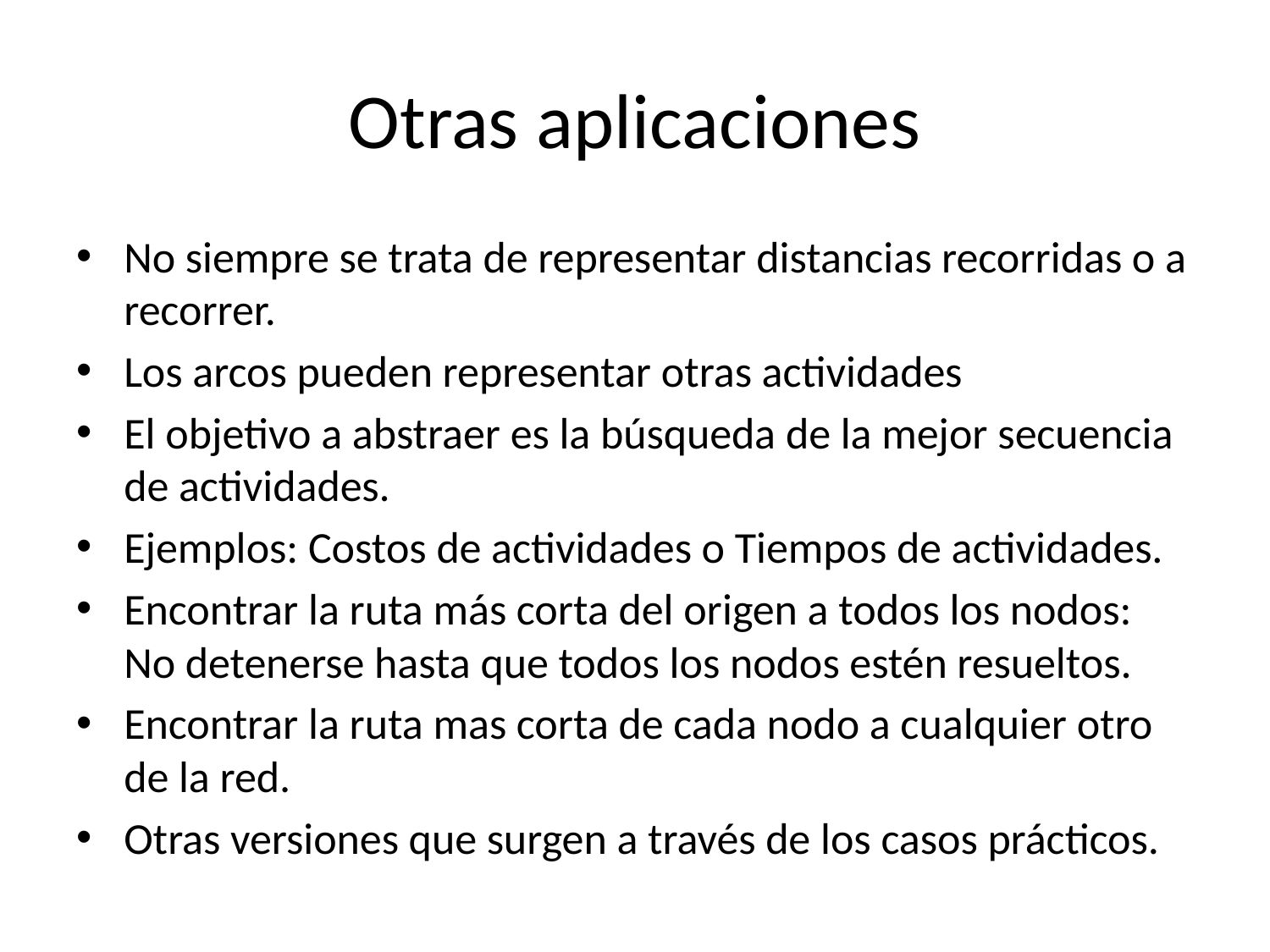

# Otras aplicaciones
No siempre se trata de representar distancias recorridas o a recorrer.
Los arcos pueden representar otras actividades
El objetivo a abstraer es la búsqueda de la mejor secuencia de actividades.
Ejemplos: Costos de actividades o Tiempos de actividades.
Encontrar la ruta más corta del origen a todos los nodos: No detenerse hasta que todos los nodos estén resueltos.
Encontrar la ruta mas corta de cada nodo a cualquier otro de la red.
Otras versiones que surgen a través de los casos prácticos.